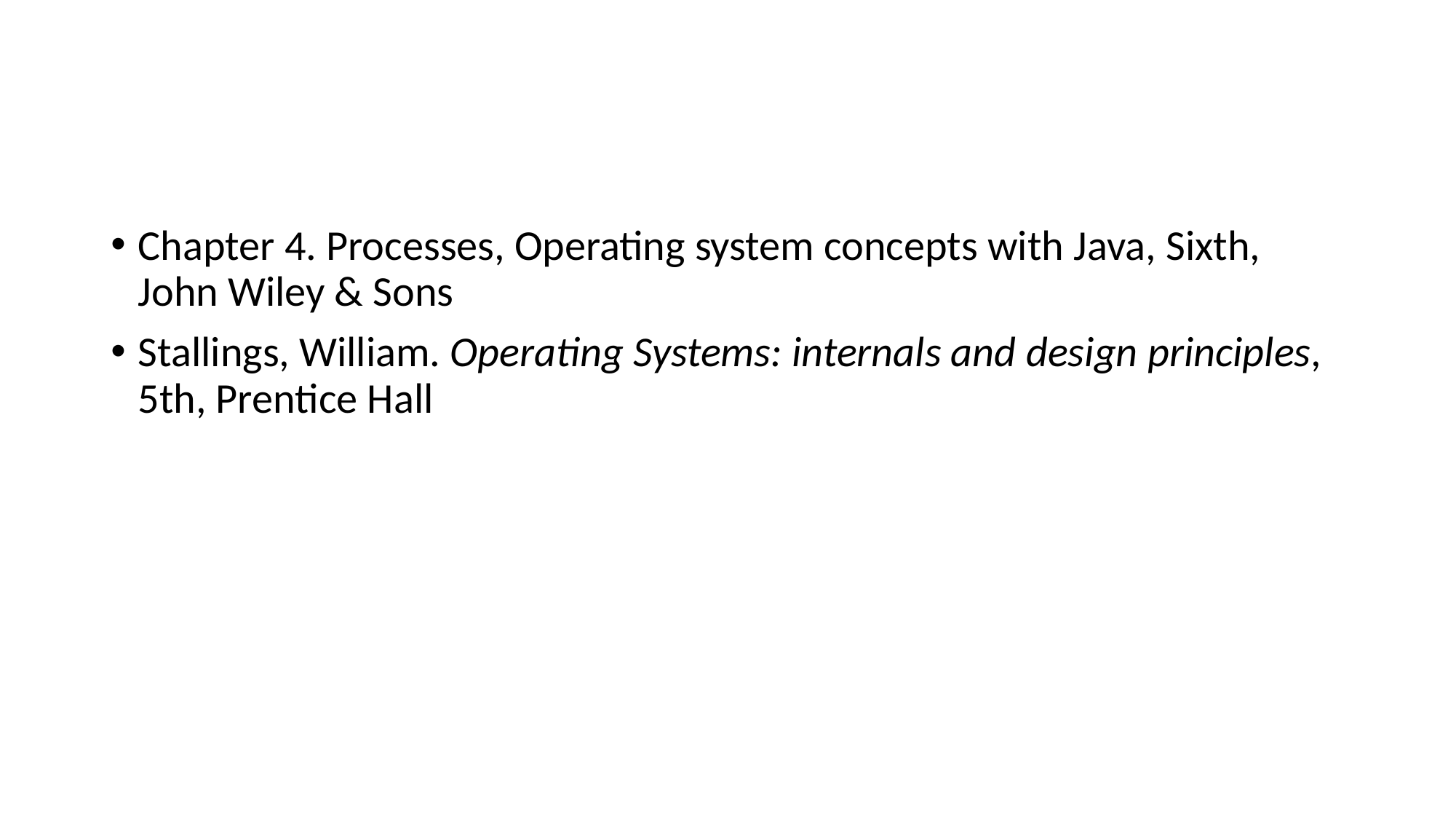

#
Chapter 4. Processes, Operating system concepts with Java, Sixth, John Wiley & Sons
Stallings, William. Operating Systems: internals and design principles, 5th, Prentice Hall